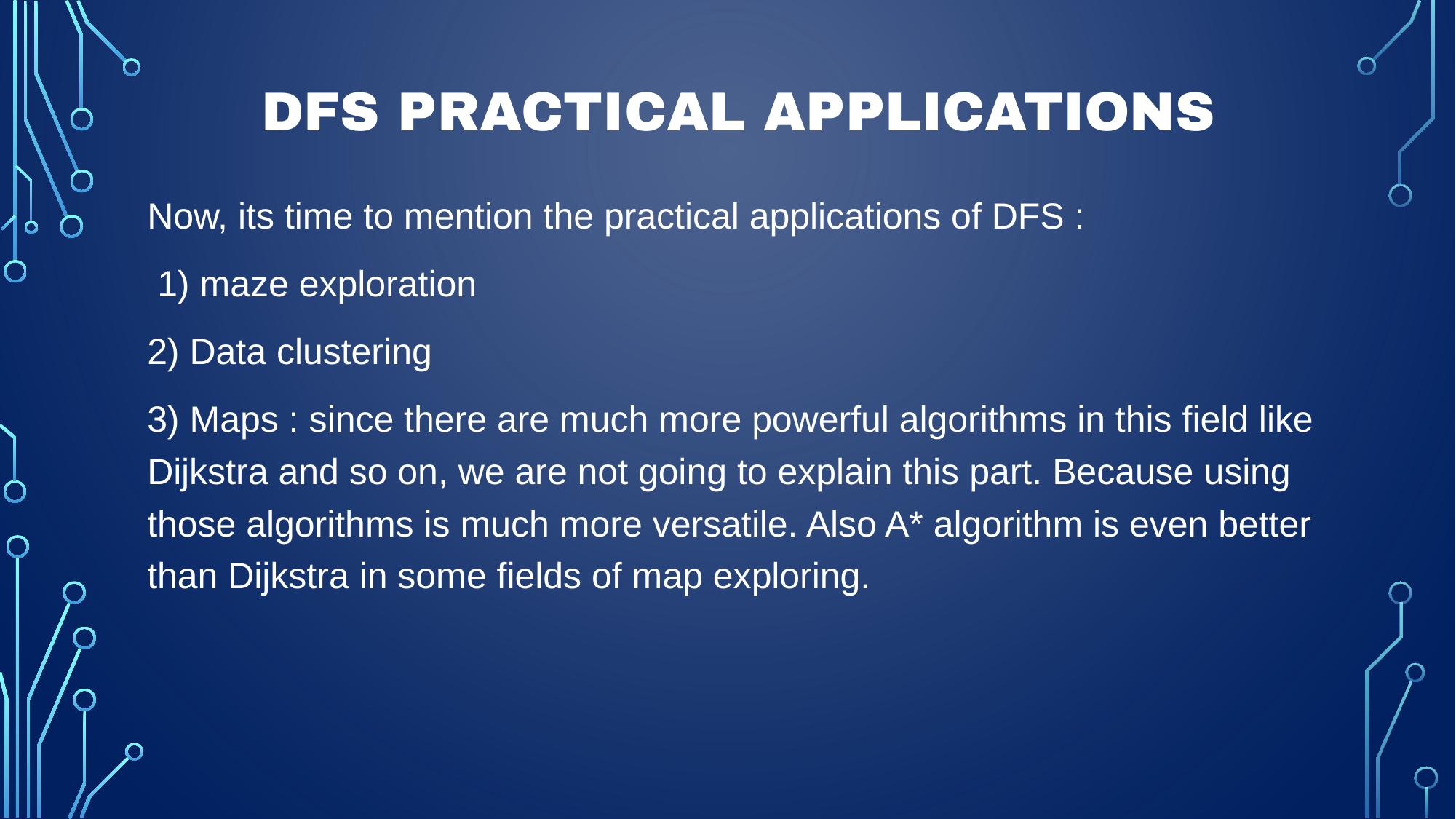

# Dfs practical applications
Now, its time to mention the practical applications of DFS :
 1) maze exploration
2) Data clustering
3) Maps : since there are much more powerful algorithms in this field like Dijkstra and so on, we are not going to explain this part. Because using those algorithms is much more versatile. Also A* algorithm is even better than Dijkstra in some fields of map exploring.